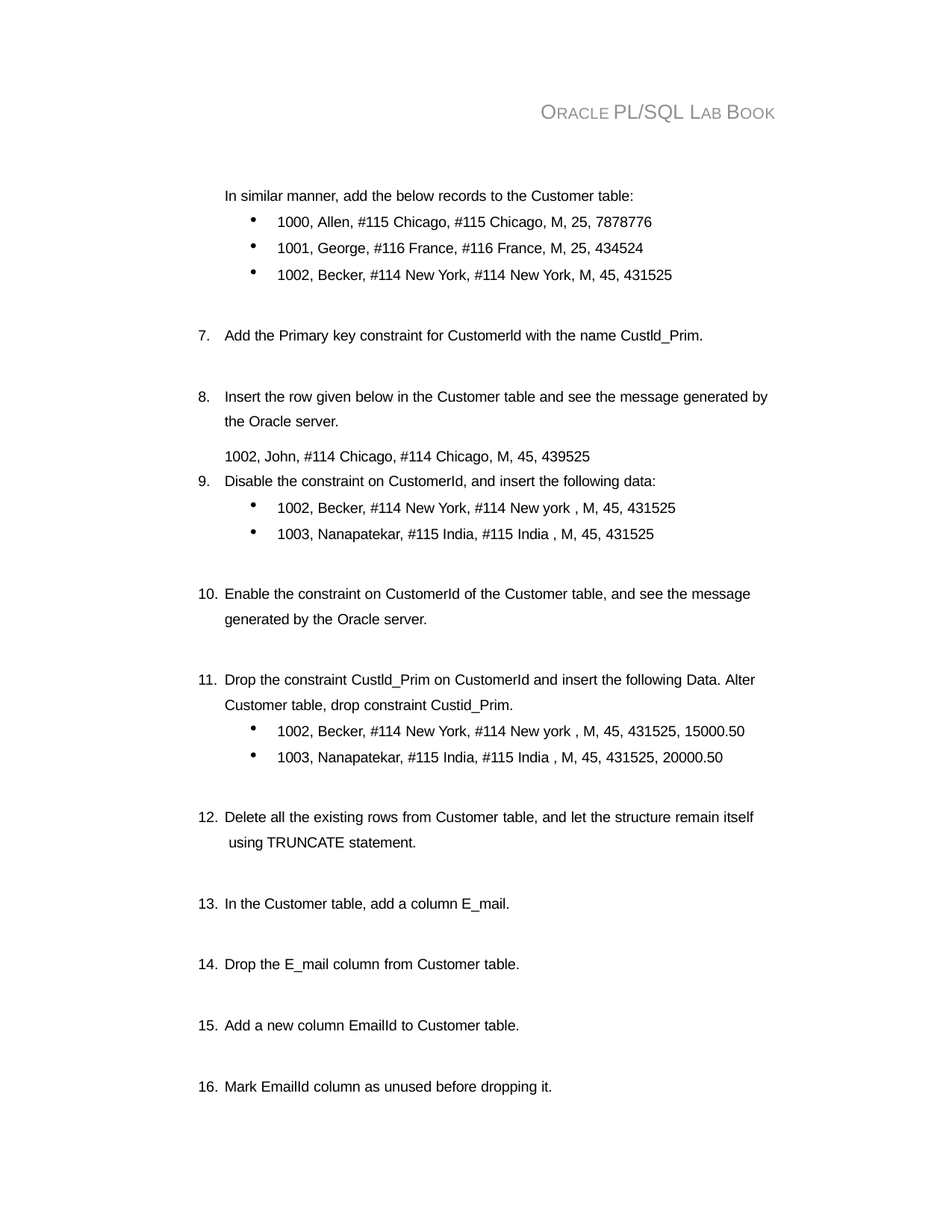

ORACLE PL/SQL LAB BOOK
In similar manner, add the below records to the Customer table:
1000, Allen, #115 Chicago, #115 Chicago, M, 25, 7878776
1001, George, #116 France, #116 France, M, 25, 434524
1002, Becker, #114 New York, #114 New York, M, 45, 431525

Add the Primary key constraint for Customerld with the name Custld_Prim.

Insert the row given below in the Customer table and see the message generated by  the Oracle server.

1002, John, #114 Chicago, #114 Chicago, M, 45, 439525
Disable the constraint on CustomerId, and insert the following data:
1002, Becker, #114 New York, #114 New york , M, 45, 431525
1003, Nanapatekar, #115 India, #115 India , M, 45, 431525

Enable the constraint on CustomerId of the Customer table, and see the message  generated by the Oracle server.

Drop the constraint Custld_Prim on CustomerId and insert the following Data. Alter  Customer table, drop constraint Custid_Prim.
1002, Becker, #114 New York, #114 New york , M, 45, 431525, 15000.50
1003, Nanapatekar, #115 India, #115 India , M, 45, 431525, 20000.50

Delete all the existing rows from Customer table, and let the structure remain itself  using TRUNCATE statement.

In the Customer table, add a column E_mail.

Drop the E_mail column from Customer table.

Add a new column EmailId to Customer table.

Mark EmailId column as unused before dropping it.